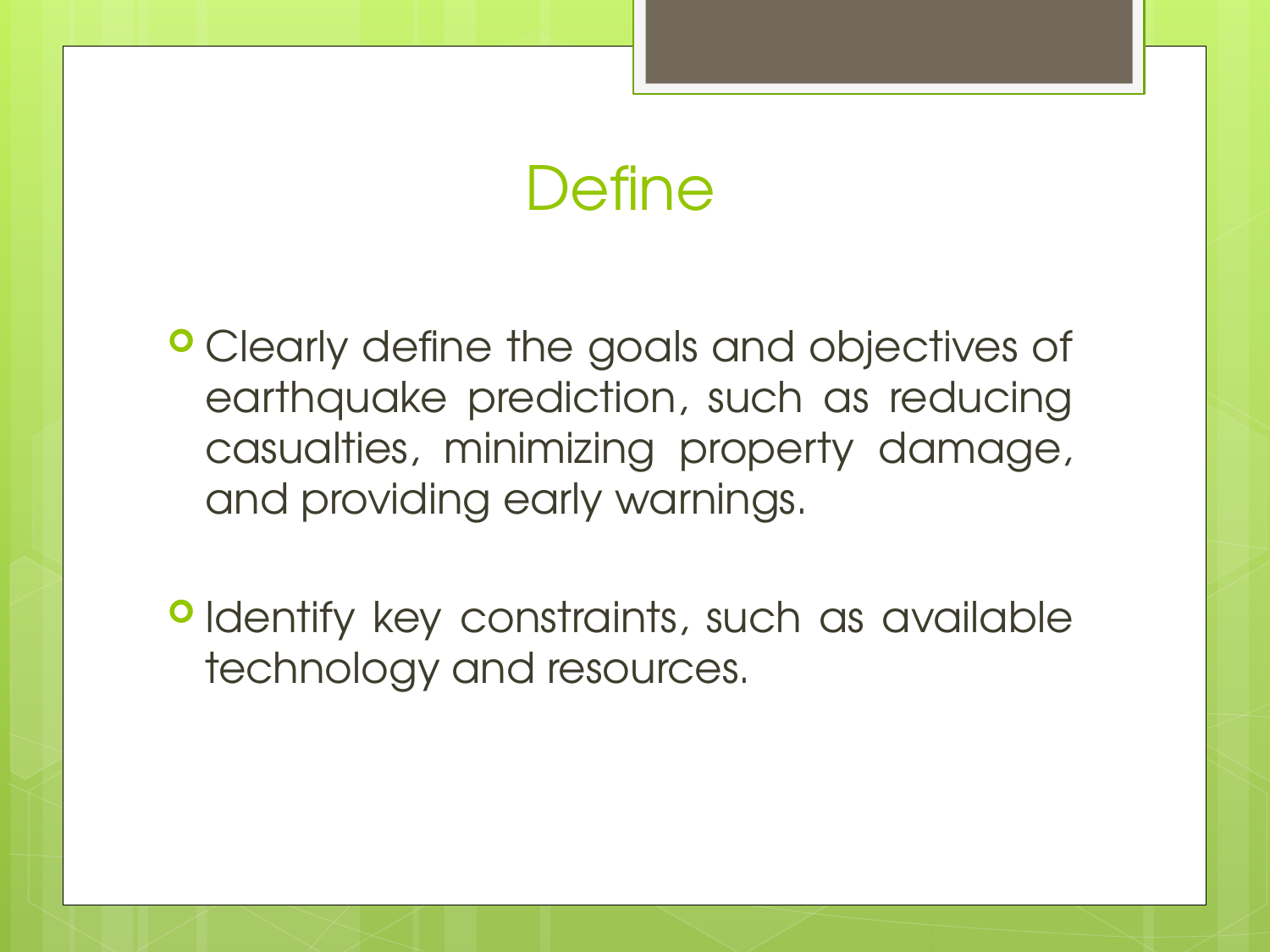

# Define

Clearly define the goals and objectives of earthquake prediction, such as reducing casualties, minimizing property damage, and providing early warnings.

Identify key constraints, such as available technology and resources.